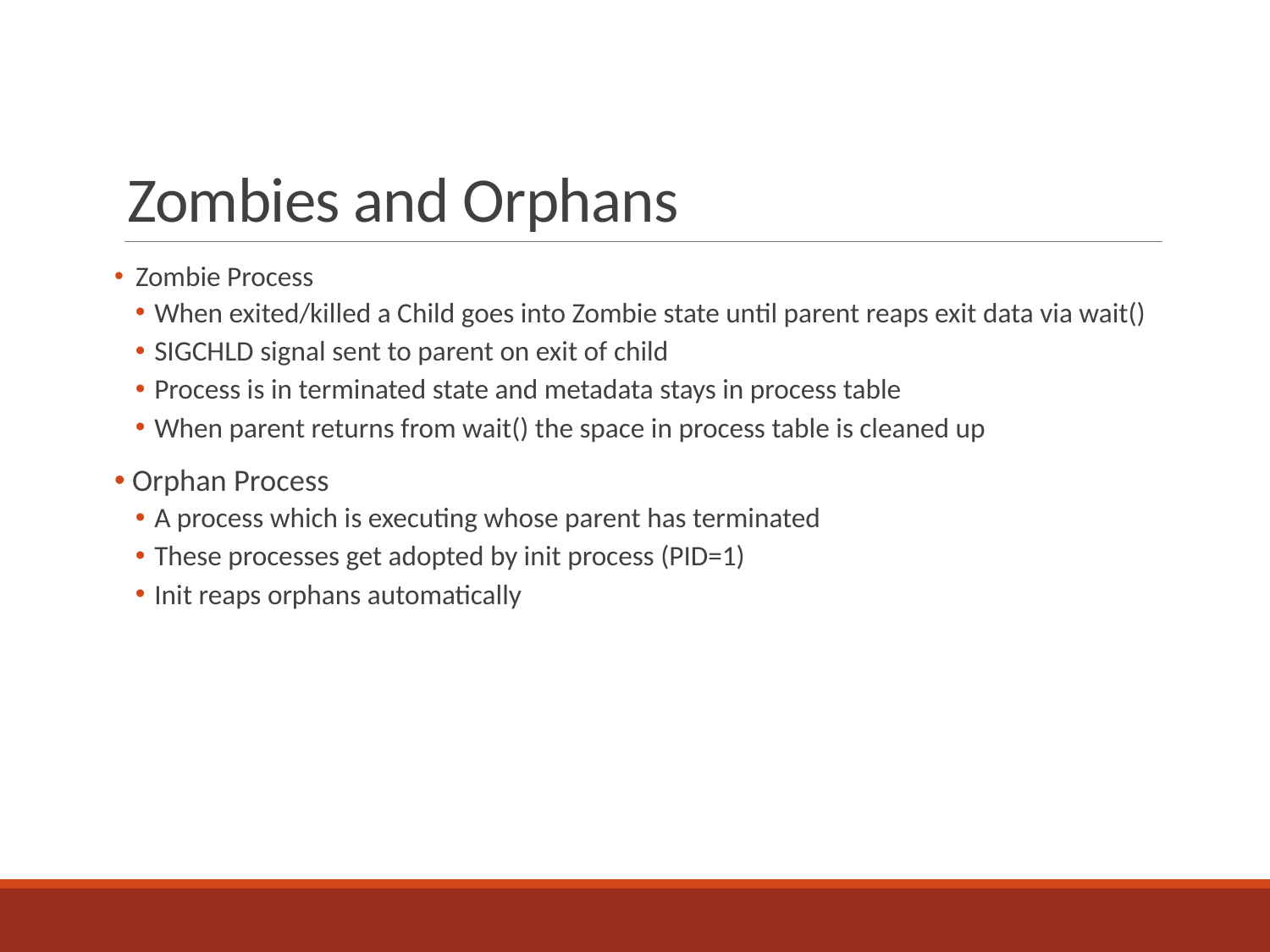

# Zombies and Orphans
  Zombie Process
When exited/killed a Child goes into Zombie state until parent reaps exit data via wait()
SIGCHLD signal sent to parent on exit of child
Process is in terminated state and metadata stays in process table
When parent returns from wait() the space in process table is cleaned up
 Orphan Process
A process which is executing whose parent has terminated
These processes get adopted by init process (PID=1)
Init reaps orphans automatically